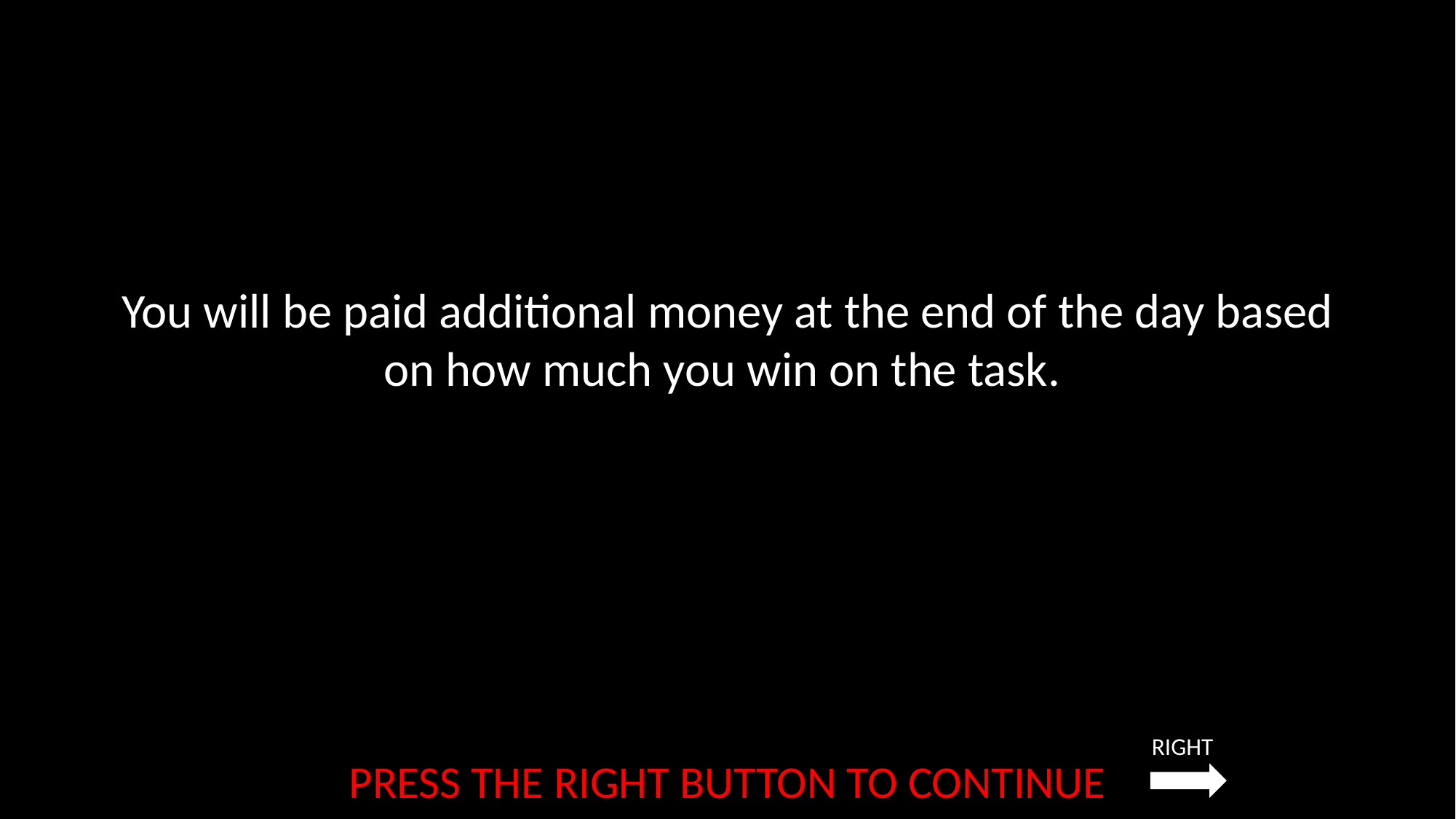

You will be paid additional money at the end of the day based on how much you win on the task.
RIGHT
PRESS THE RIGHT BUTTON TO CONTINUE